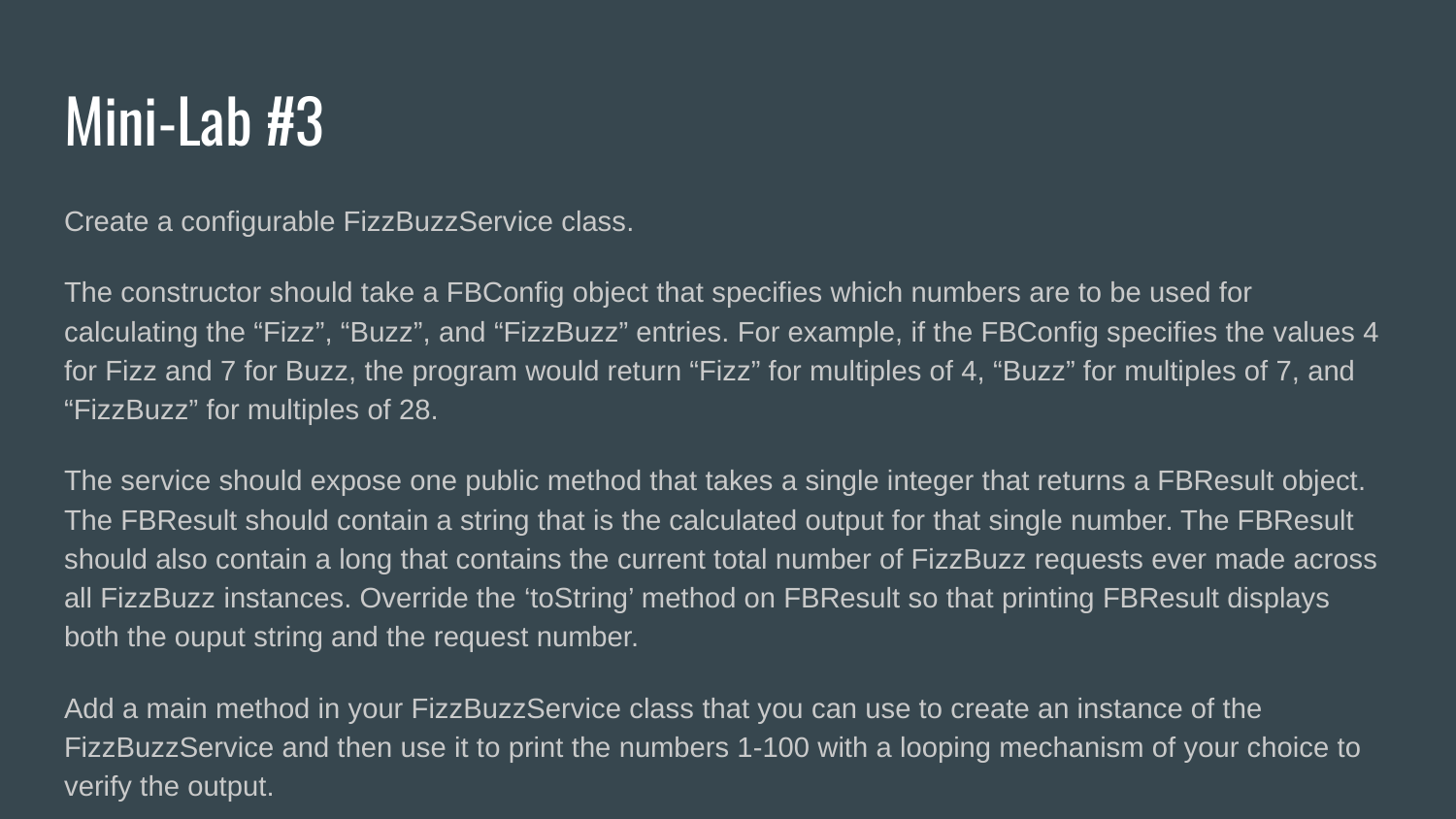

# Mini-Lab #3
Create a configurable FizzBuzzService class.
The constructor should take a FBConfig object that specifies which numbers are to be used for calculating the “Fizz”, “Buzz”, and “FizzBuzz” entries. For example, if the FBConfig specifies the values 4 for Fizz and 7 for Buzz, the program would return “Fizz” for multiples of 4, “Buzz” for multiples of 7, and “FizzBuzz” for multiples of 28.
The service should expose one public method that takes a single integer that returns a FBResult object. The FBResult should contain a string that is the calculated output for that single number. The FBResult should also contain a long that contains the current total number of FizzBuzz requests ever made across all FizzBuzz instances. Override the ‘toString’ method on FBResult so that printing FBResult displays both the ouput string and the request number.
Add a main method in your FizzBuzzService class that you can use to create an instance of the FizzBuzzService and then use it to print the numbers 1-100 with a looping mechanism of your choice to verify the output.